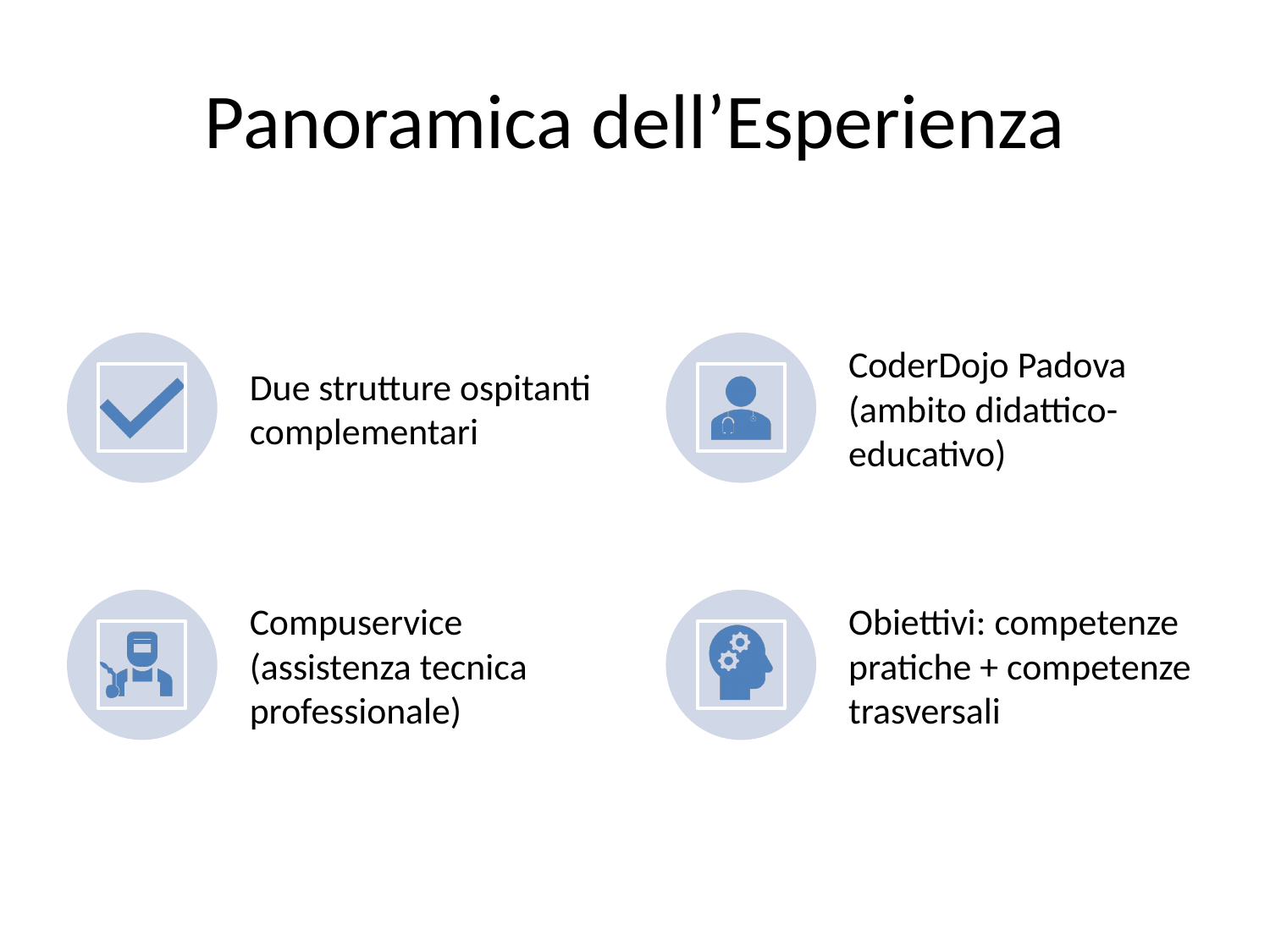

# Panoramica dell’Esperienza
Due strutture ospitanti complementari
CoderDojo Padova (ambito didattico-educativo)
Compuservice (assistenza tecnica professionale)
Obiettivi: competenze pratiche + competenze trasversali